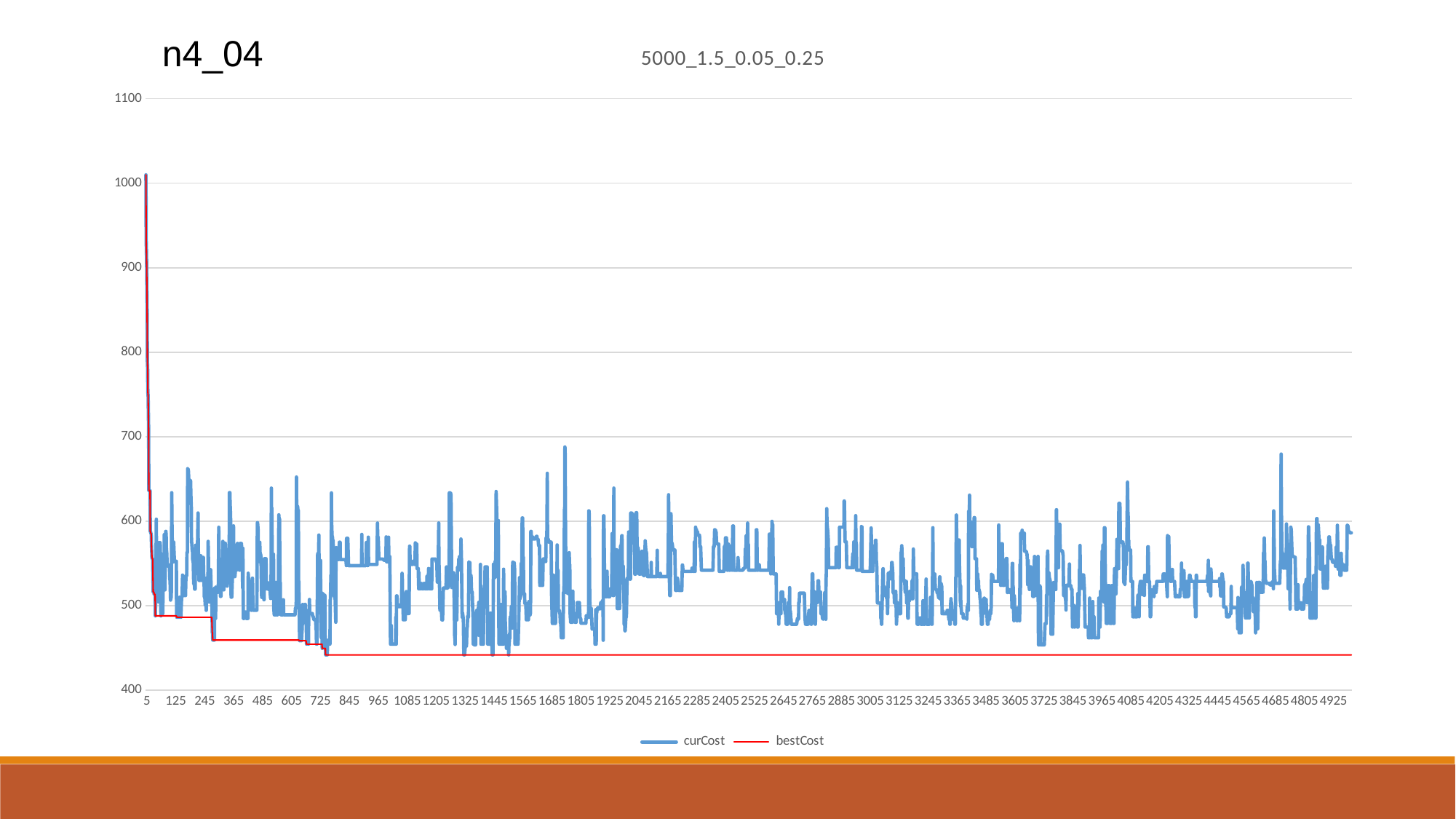

### Chart: 5000_1.5_0.05_0.25

| Category |  curCost |  bestCost |
|---|---|---|
n4_04